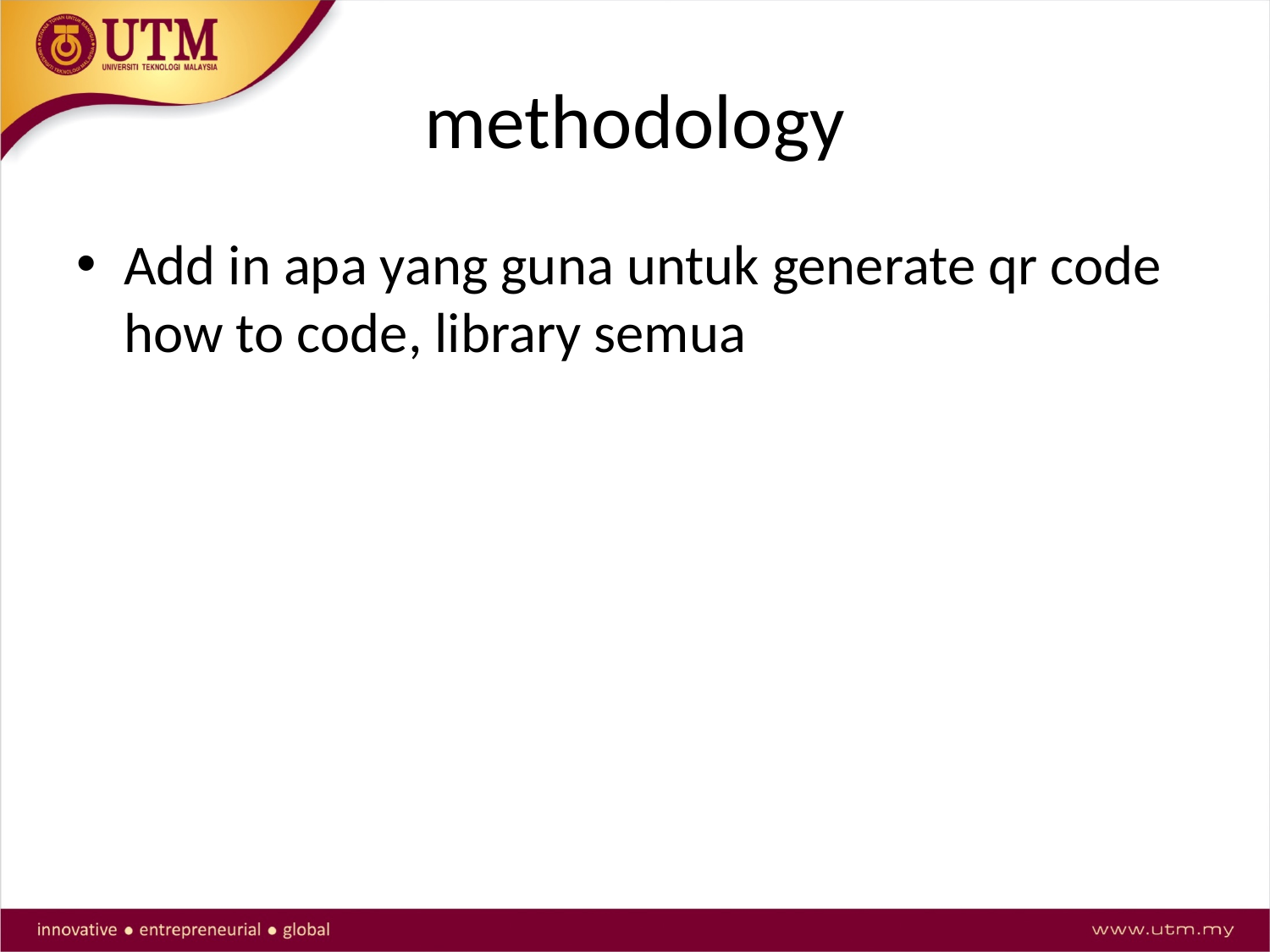

# methodology
Add in apa yang guna untuk generate qr code how to code, library semua